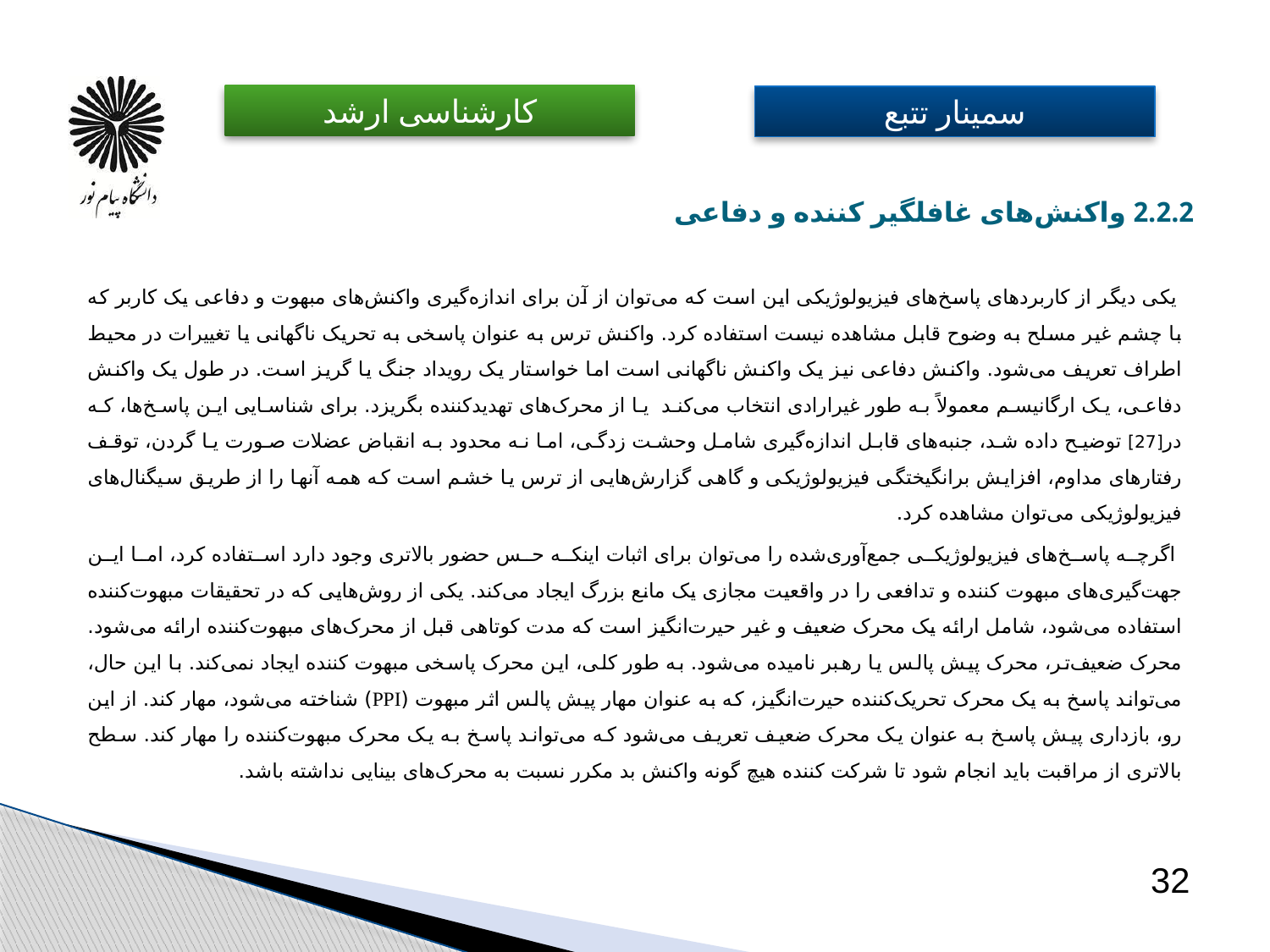

# 2.2.2 واکنش‌های غافلگیر کننده و دفاعی
 یکی دیگر از کاربردهای پاسخ‌های فیزیولوژیکی این است که می‌توان از آن برای اندازه‌گیری واکنش‌های مبهوت و دفاعی یک کاربر که با چشم غیر مسلح به وضوح قابل مشاهده نیست استفاده کرد. واکنش ترس به عنوان پاسخی به تحریک ناگهانی یا تغییرات در محیط اطراف تعریف می‌شود. واکنش دفاعی نیز یک واکنش ناگهانی است اما خواستار یک رویداد جنگ یا گریز است. در طول یک واکنش دفاعی، یک ارگانیسم معمولاً به طور غیرارادی انتخاب می‌کند  یا از محرک‌های تهدیدکننده بگریزد. برای شناسایی این پاسخ‌ها، که در[27] توضیح داده شد، جنبه‌های قابل اندازه‌گیری شامل وحشت زدگی، اما نه محدود به انقباض عضلات صورت یا گردن، توقف رفتارهای مداوم، افزایش برانگیختگی فیزیولوژیکی و گاهی گزارش‌هایی از ترس یا خشم است که همه آنها را از طریق سیگنال‌های فیزیولوژیکی می‌توان مشاهده کرد.
 اگرچه پاسخ‌های فیزیولوژیکی جمع‌آوری‌شده را می‌توان برای اثبات اینکه حس حضور بالاتری وجود دارد استفاده کرد، اما این جهت‌گیری‌های مبهوت کننده و تدافعی را در واقعیت مجازی یک مانع بزرگ ایجاد می‌کند. یکی از روش‌هایی که در تحقیقات مبهوت‌کننده استفاده می‌شود، شامل ارائه یک محرک ضعیف و غیر حیرت‌انگیز است که مدت کوتاهی قبل از محرک‌های مبهوت‌کننده ارائه می‌شود. محرک ضعیف‌تر، محرک پیش پالس یا رهبر نامیده می‌شود. به طور کلی، این محرک پاسخی مبهوت کننده ایجاد نمی‌کند. با این حال، می‌تواند پاسخ به یک محرک تحریک‌کننده حیرت‌انگیز، که به عنوان مهار پیش پالس اثر مبهوت (PPI) شناخته می‌شود، مهار کند. از این رو، بازداری پیش پاسخ به عنوان یک محرک ضعیف تعریف می‌شود که می‌تواند پاسخ به یک محرک مبهوت‌کننده را مهار کند. سطح بالاتری از مراقبت باید انجام شود تا شرکت کننده هیچ گونه واکنش بد مکرر نسبت به محرک‌های بینایی نداشته باشد.

32